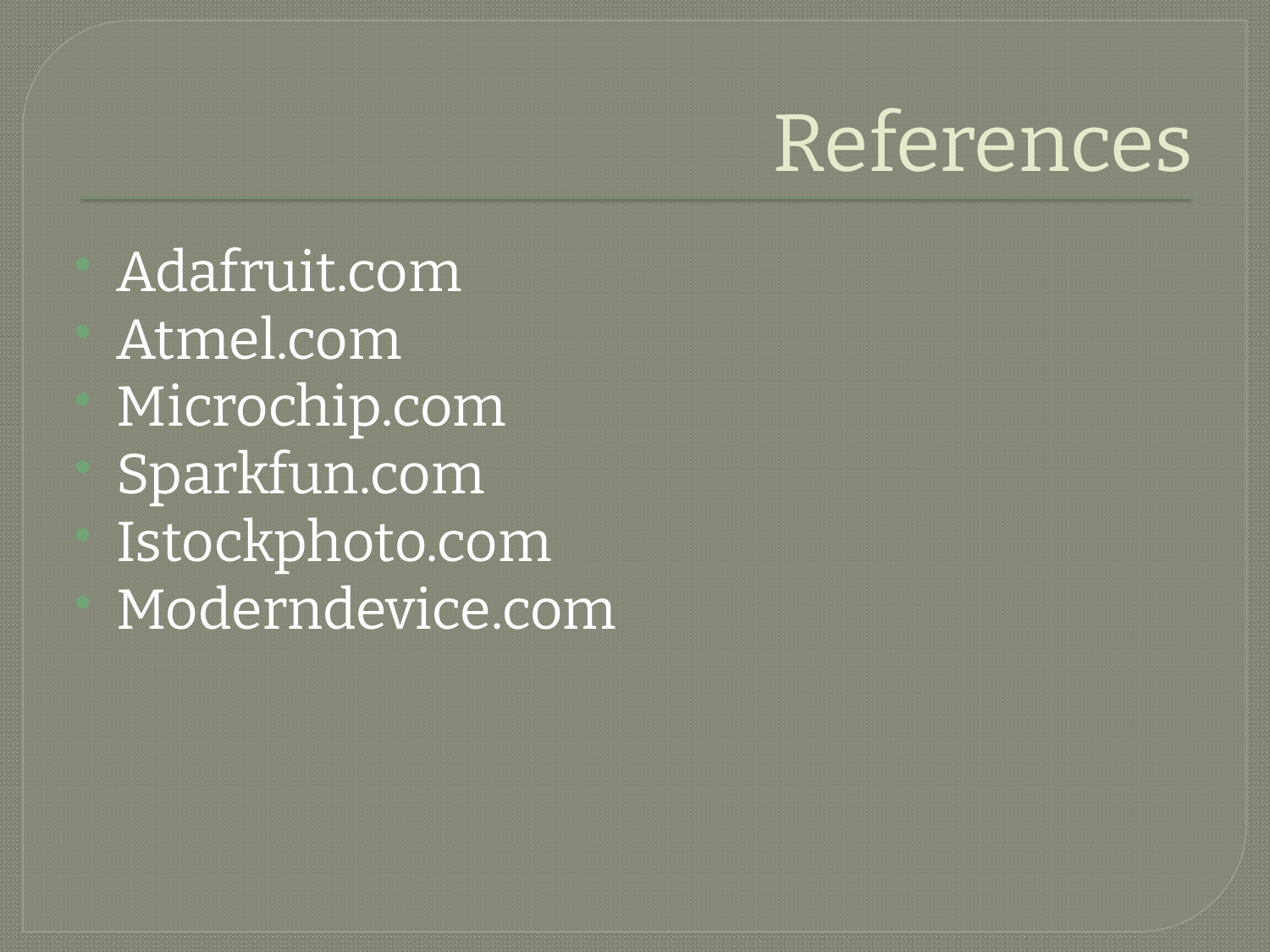

# References
Adafruit.com
Atmel.com
Microchip.com
Sparkfun.com
Istockphoto.com
Moderndevice.com